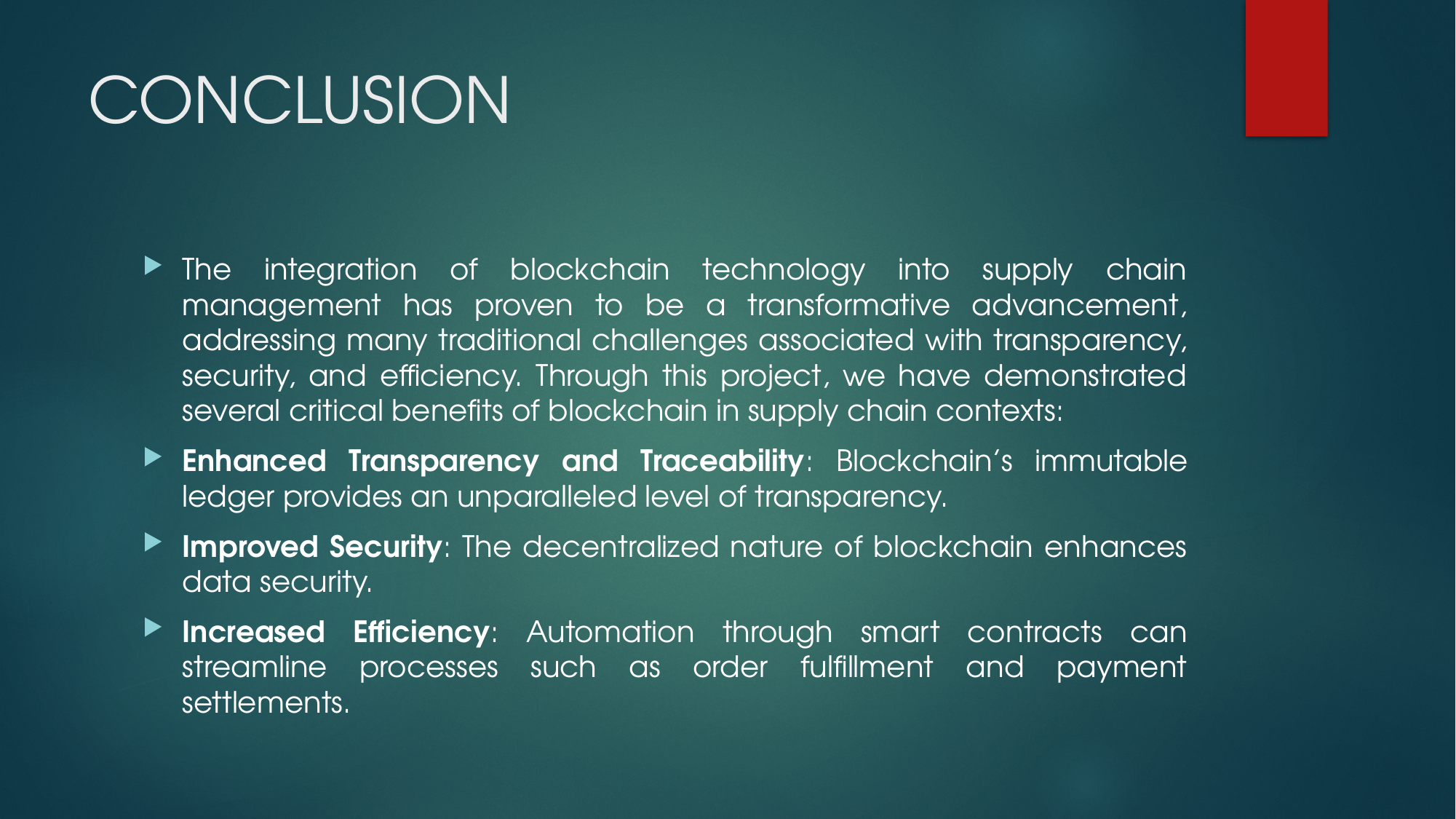

# CONCLUSION
The integration of blockchain technology into supply chain management has proven to be a transformative advancement, addressing many traditional challenges associated with transparency, security, and efficiency. Through this project, we have demonstrated several critical benefits of blockchain in supply chain contexts:
Enhanced Transparency and Traceability: Blockchain’s immutable ledger provides an unparalleled level of transparency.
Improved Security: The decentralized nature of blockchain enhances data security.
Increased Efficiency: Automation through smart contracts can streamline processes such as order fulfillment and payment settlements.